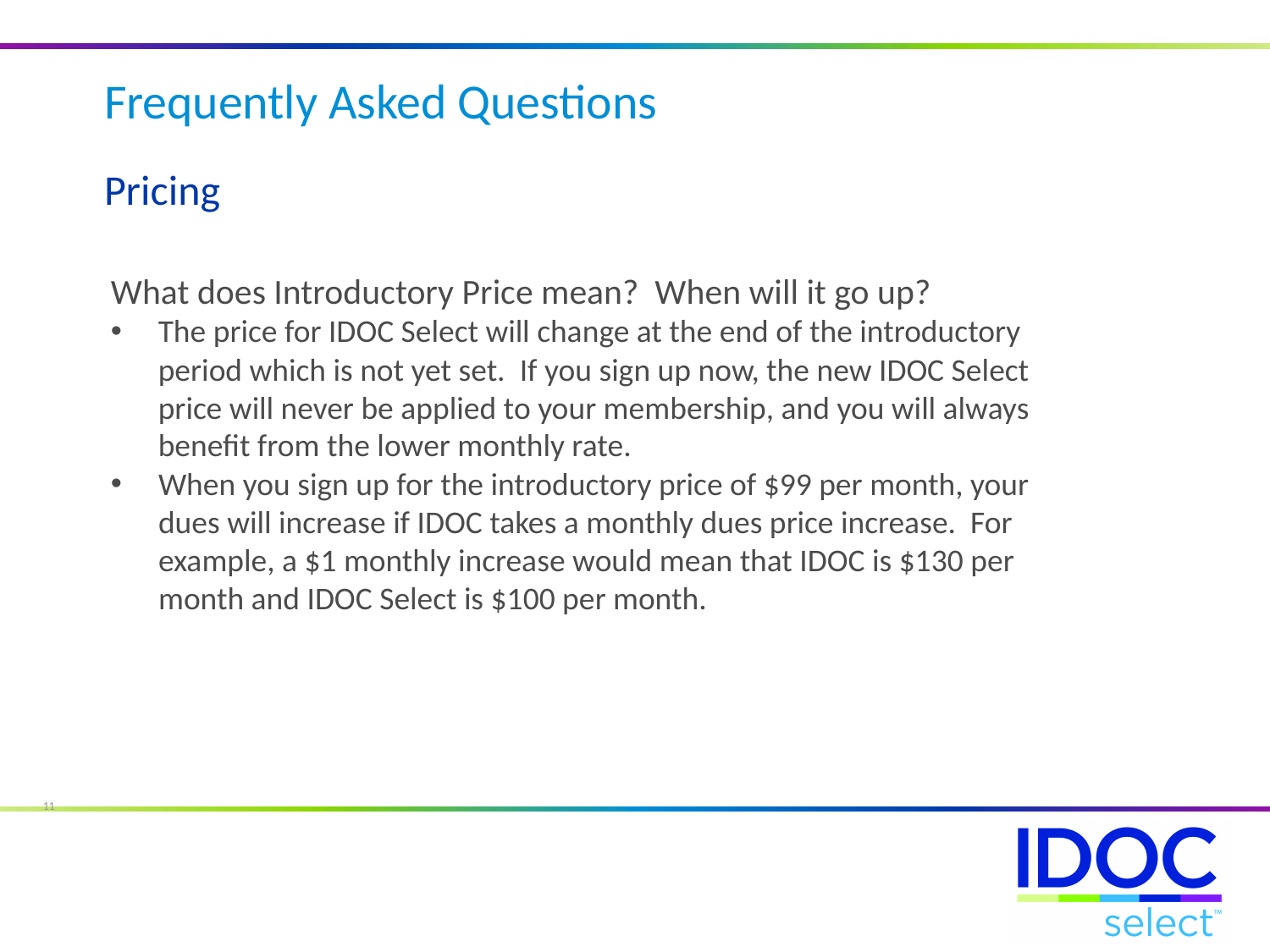

Frequently Asked Questions
Pricing
What does Introductory Price mean?  When will it go up?
The price for IDOC Select will change at the end of the introductory period which is not yet set.  If you sign up now, the new IDOC Select price will never be applied to your membership, and you will always benefit from the lower monthly rate.
When you sign up for the introductory price of $99 per month, your dues will increase if IDOC takes a monthly dues price increase.  For example, a $1 monthly increase would mean that IDOC is $130 per month and IDOC Select is $100 per month.
11